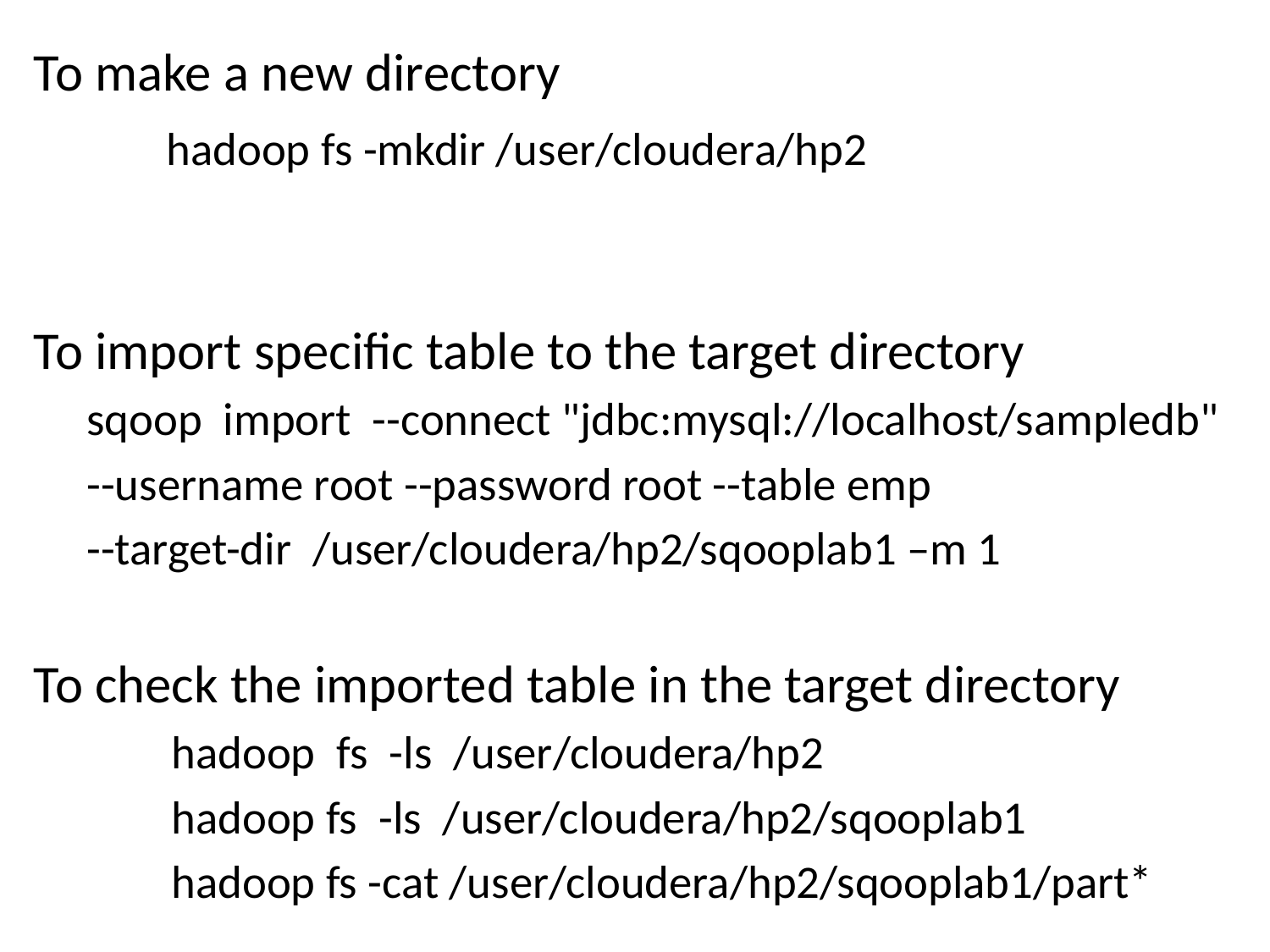

To make a new directory
           hadoop fs -mkdir /user/cloudera/hp2

To import specific table to the target directory
     sqoop  import  --connect "jdbc:mysql://localhost/sampledb"
     --username root --password root --table emp
     --target-dir  /user/cloudera/hp2/sqooplab1 –m 1

To check the imported table in the target directory
             hadoop  fs  -ls  /user/cloudera/hp2
             hadoop fs  -ls  /user/cloudera/hp2/sqooplab1
             hadoop fs -cat /user/cloudera/hp2/sqooplab1/part*